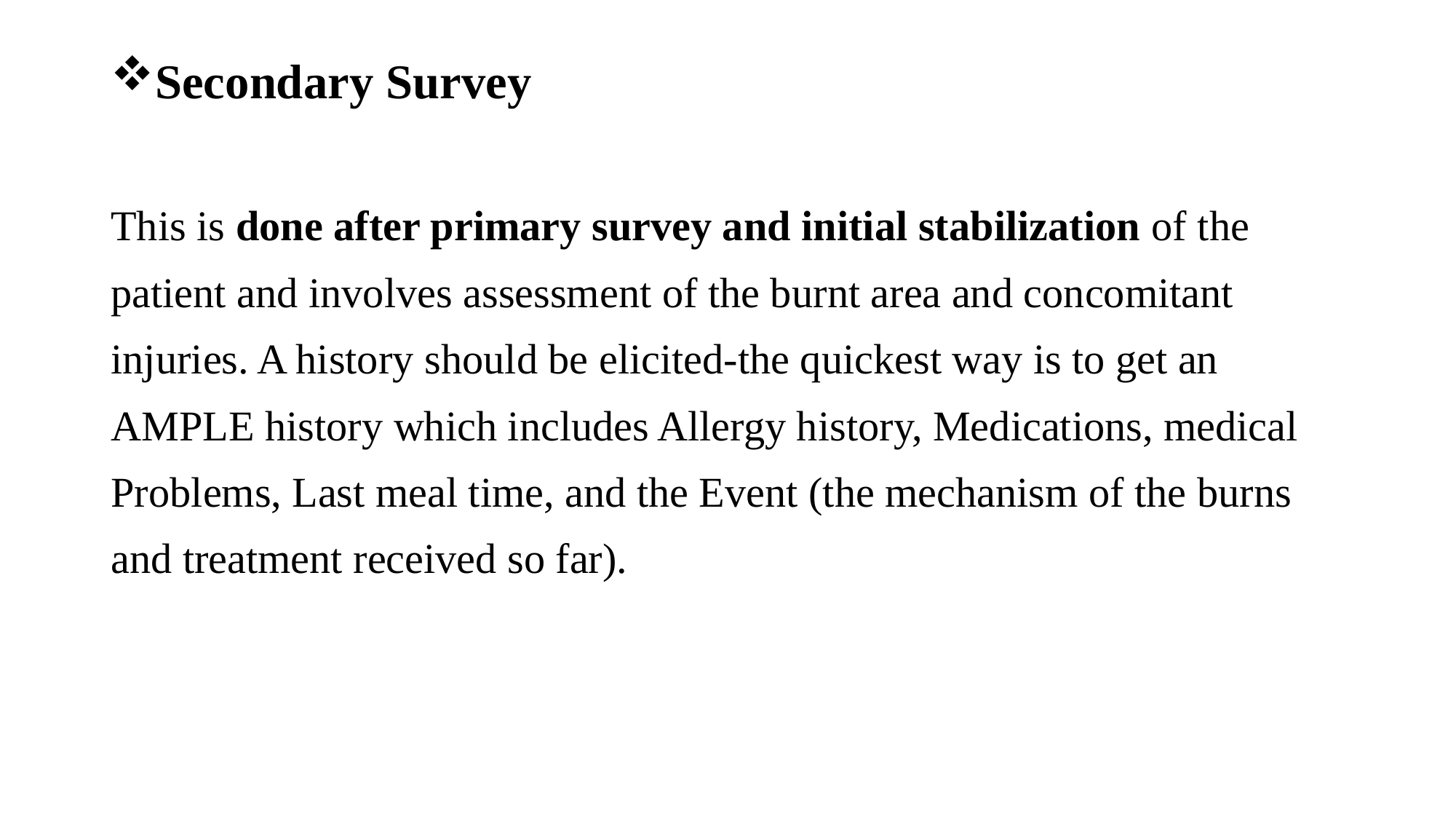

Secondary Survey

This is done after primary survey and initial stabilization of the
patient and involves assessment of the burnt area and concomitant
injuries. A history should be elicited-the quickest way is to get an
AMPLE history which includes Allergy history, Medications, medical
Problems, Last meal time, and the Event (the mechanism of the burns
and treatment received so far).